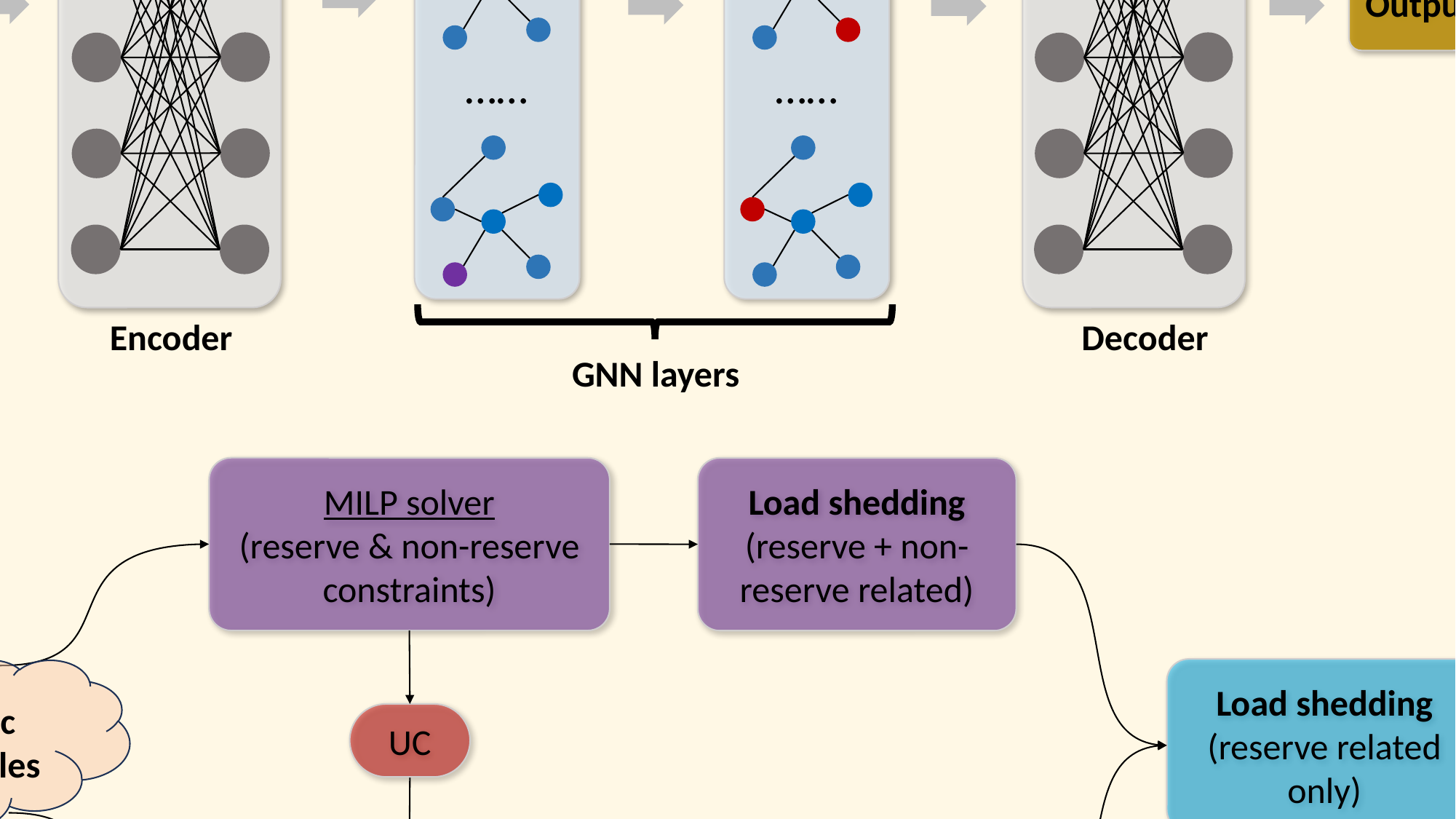

(a)

……

……

ReLU

ReLU

ReLU

Output
Input

Decoder
Encoder
GNN layers
(b)
MILP solver
(reserve & non-reserve constraints)
Load shedding
(reserve + non-reserve related)
Load shedding
(reserve related only)
Stochastic
grid variables
UC
MILP solver
(non-reserve constraints only)
Load shedding
(non-reserve related only)